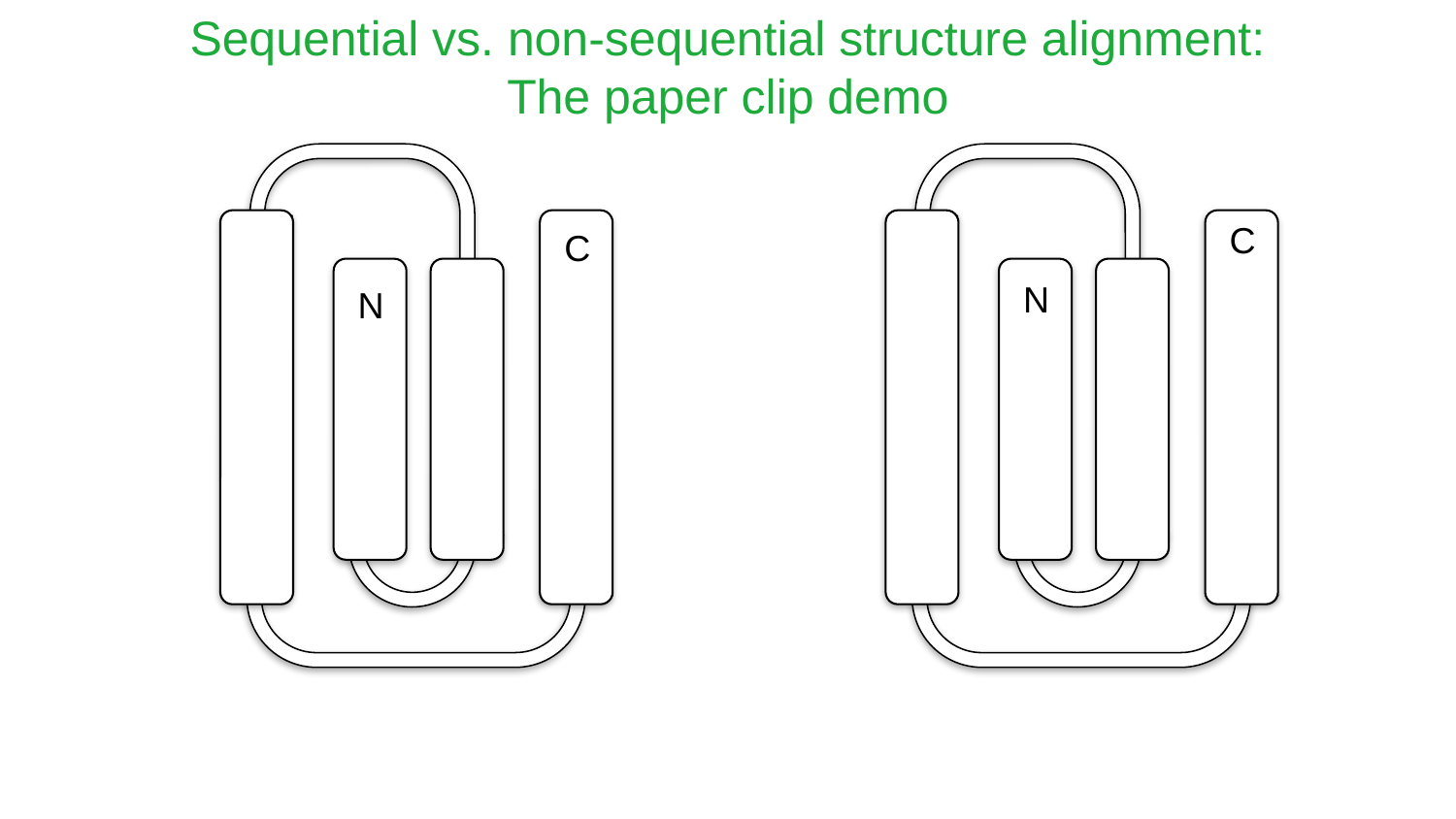

# Sequential vs. non-sequential structure alignment: The paper clip demo

C

N

C

N